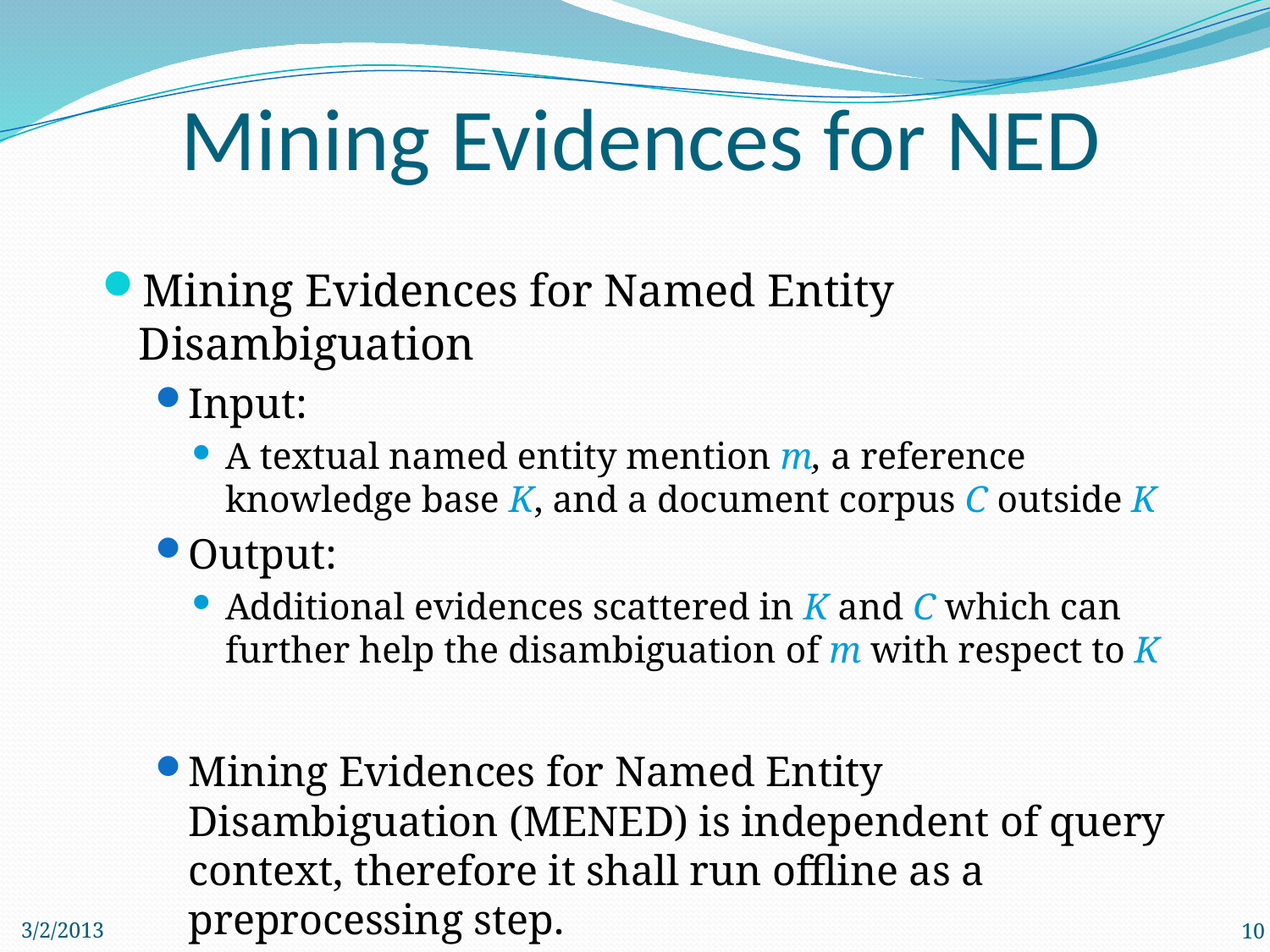

# Mining Evidences for NED
Mining Evidences for Named Entity Disambiguation
Input:
A textual named entity mention m, a reference knowledge base K, and a document corpus C outside K
Output:
Additional evidences scattered in K and C which can further help the disambiguation of m with respect to K

Mining Evidences for Named Entity Disambiguation (MENED) is independent of query context, therefore it shall run offline as a preprocessing step.

3/2/2013
10